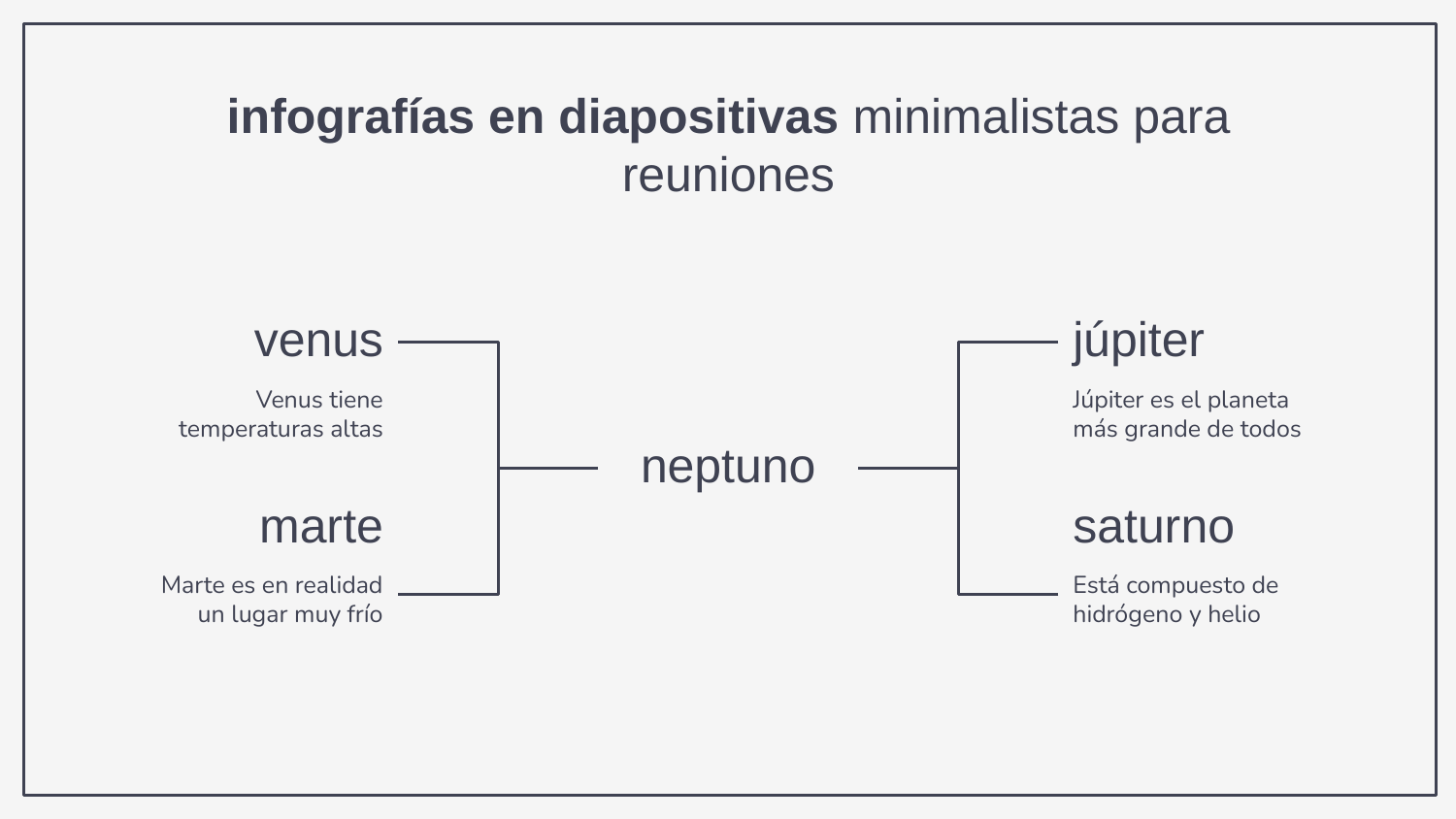

# infografías en diapositivas minimalistas para reuniones
venus
Venus tiene temperaturas altas
júpiter
Júpiter es el planeta más grande de todos
neptuno
marte
Marte es en realidad un lugar muy frío
saturno
Está compuesto de hidrógeno y helio